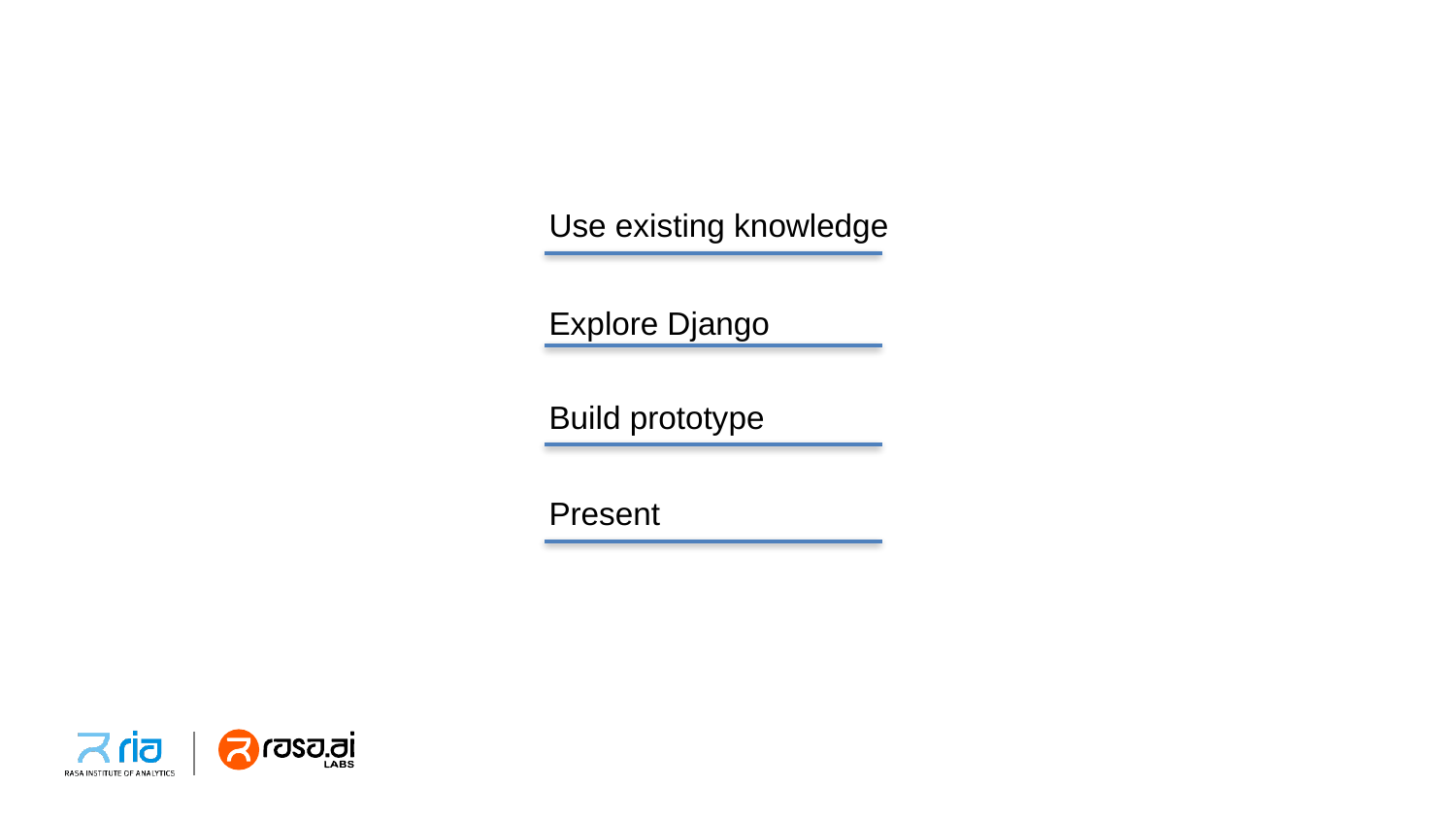

Use existing knowledge
Explore Django
Build prototype
Present